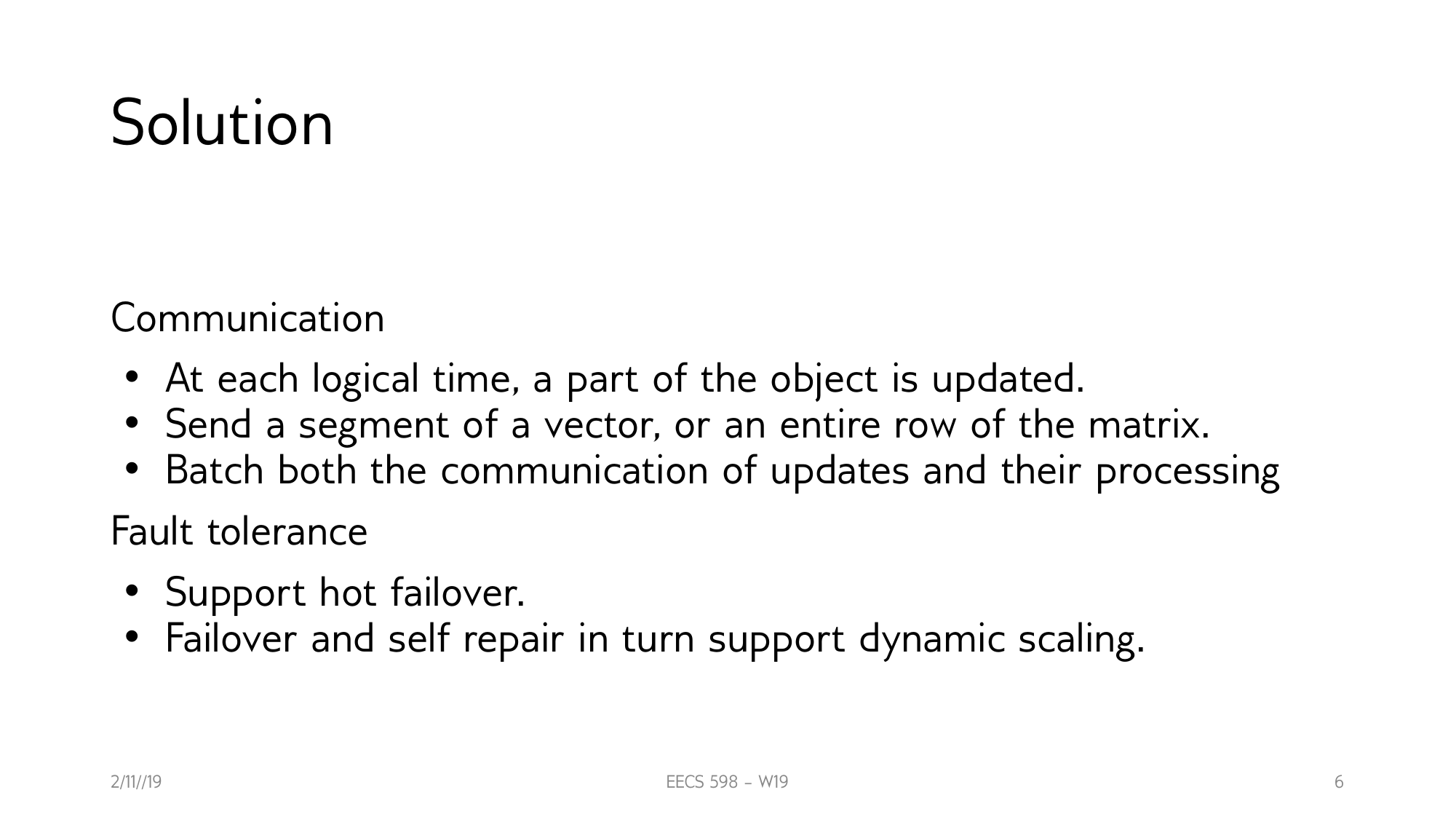

# Solution
Communication
At each logical time, a part of the object is updated.
Send a segment of a vector, or an entire row of the matrix.
Batch both the communication of updates and their processing
Fault tolerance
Support hot failover.
Failover and self repair in turn support dynamic scaling.
2/11//19
EECS 598 – W19
6